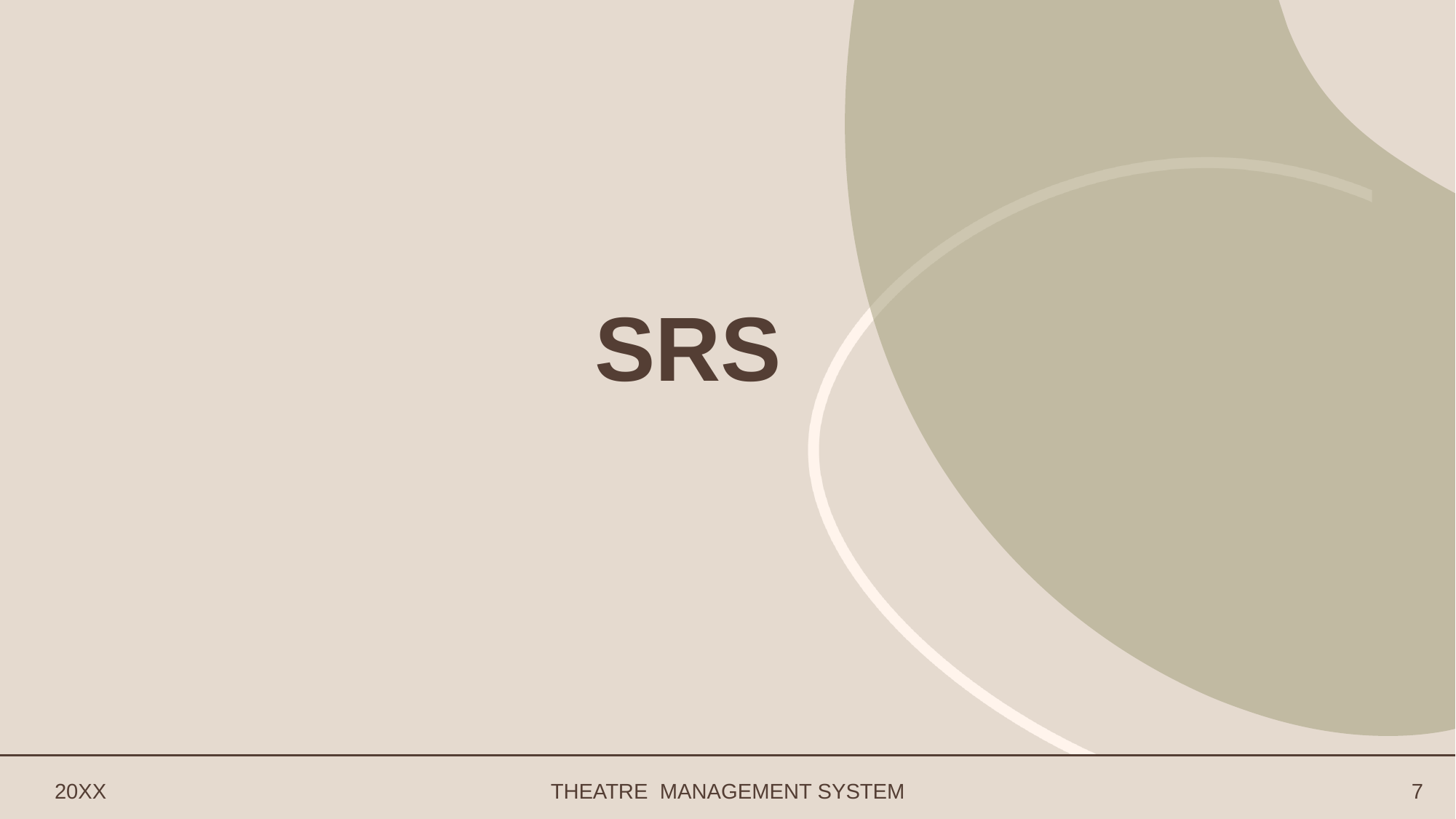

#
SRS
20XX
THEATRE  MANAGEMENT SYSTEM
7